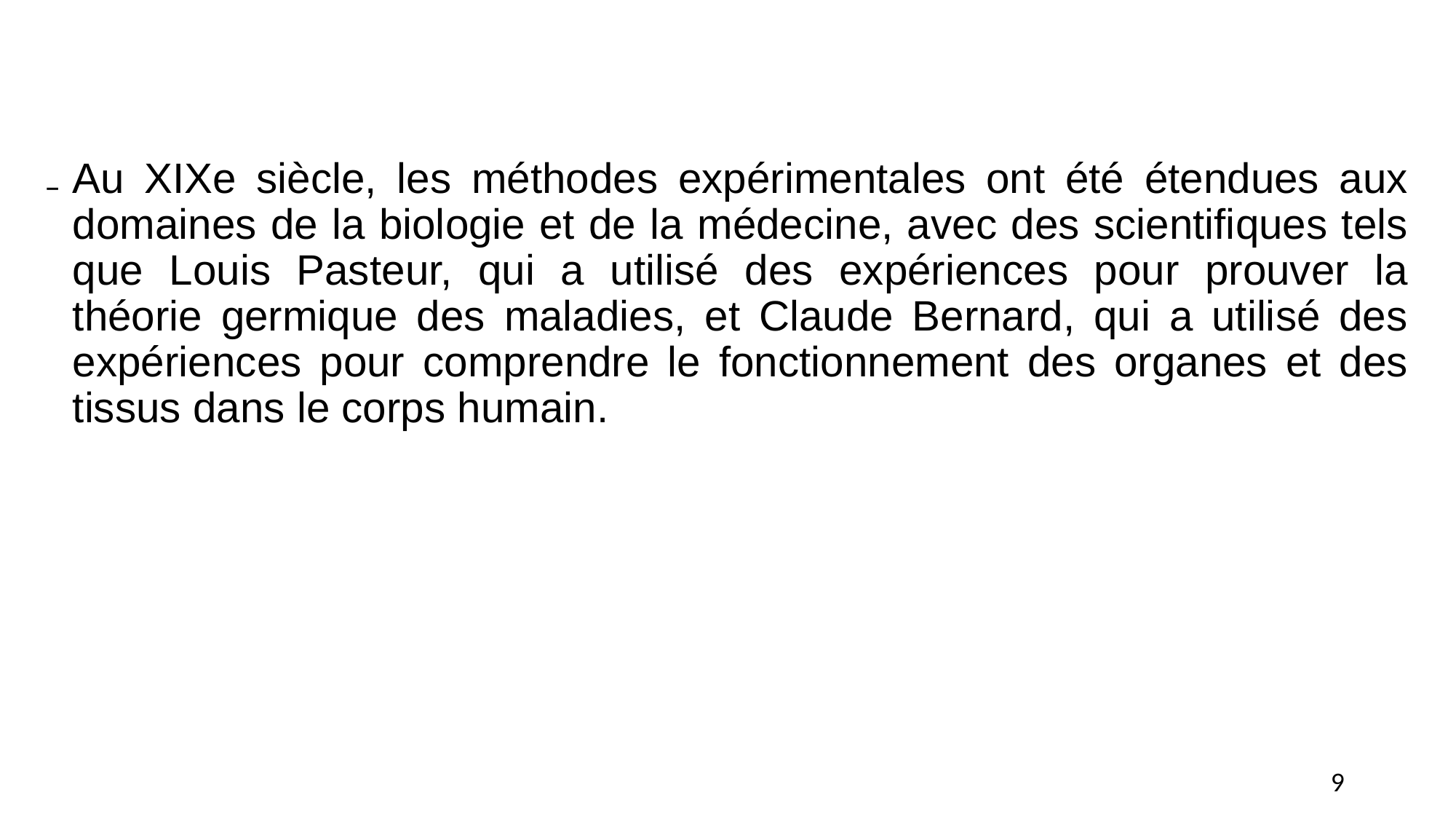

Au XIXe siècle, les méthodes expérimentales ont été étendues aux domaines de la biologie et de la médecine, avec des scientifiques tels que Louis Pasteur, qui a utilisé des expériences pour prouver la théorie germique des maladies, et Claude Bernard, qui a utilisé des expériences pour comprendre le fonctionnement des organes et des tissus dans le corps humain.
9